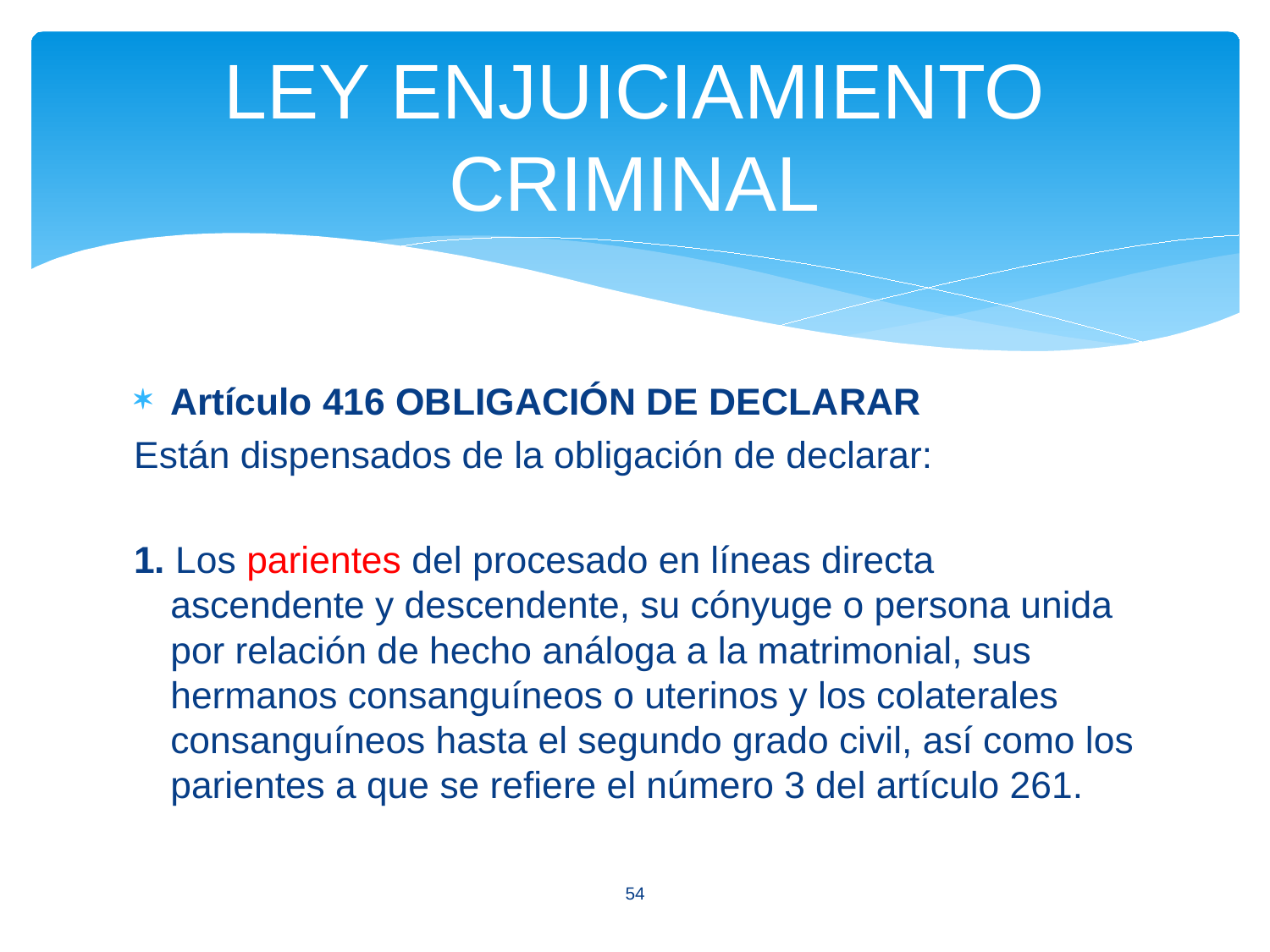

# LEY ENJUICIAMIENTO CRIMINAL
Artículo 416 OBLIGACIÓN DE DECLARAR
Están dispensados de la obligación de declarar:

1. Los parientes del procesado en líneas directa ascendente y descendente, su cónyuge o persona unida por relación de hecho análoga a la matrimonial, sus hermanos consanguíneos o uterinos y los colaterales consanguíneos hasta el segundo grado civil, así como los parientes a que se refiere el número 3 del artículo 261.

54